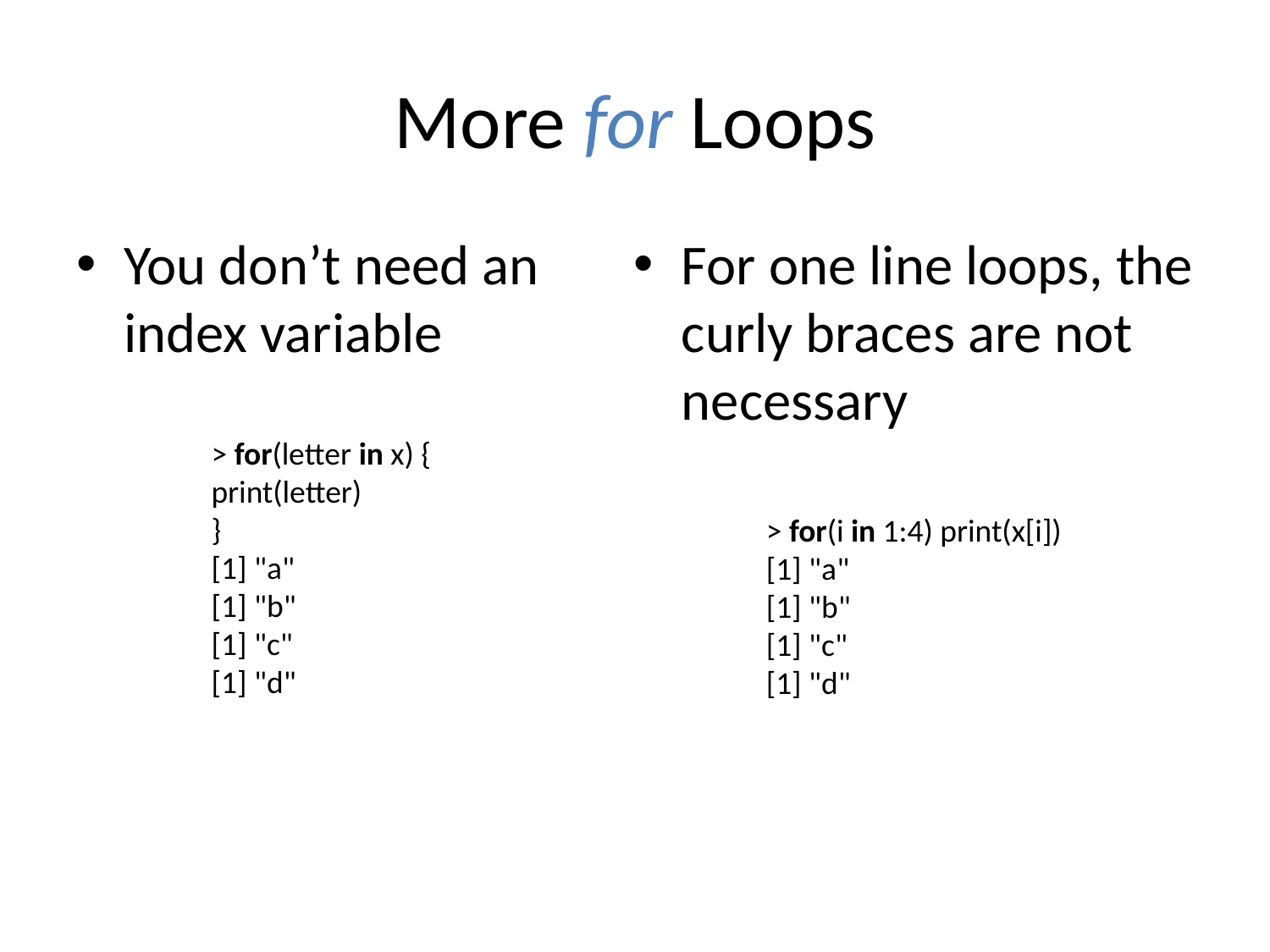

# More for Loops
For one line loops, the curly braces are not necessary

You don’t need an index variable
> for(letter in x) {
print(letter)
}
[1] "a"
[1] "b"
[1] "c"
[1] "d"
> for(i in 1:4) print(x[i])
[1] "a"
[1] "b"
[1] "c"
[1] "d"